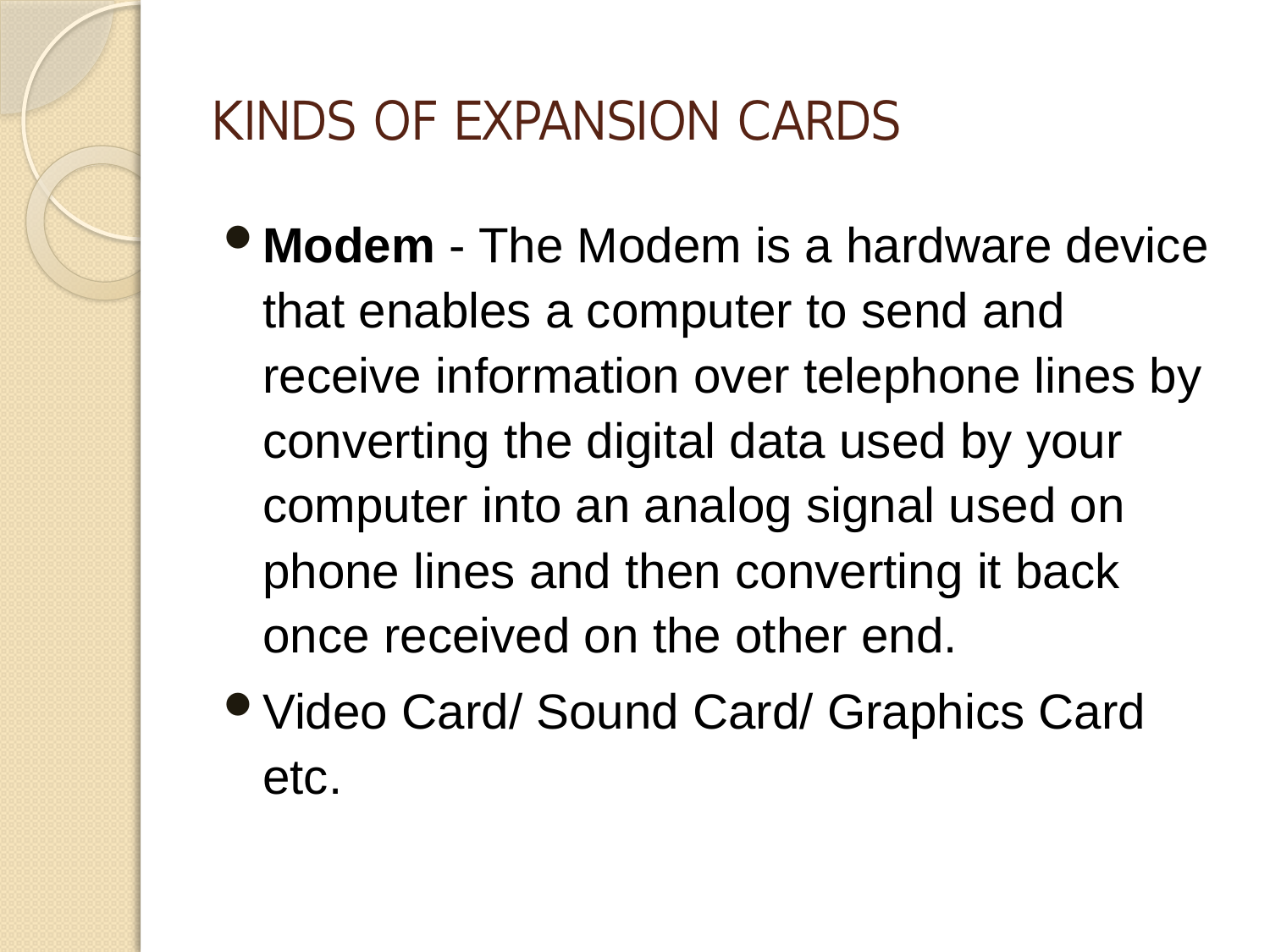

# Kinds of Expansion cards
Modem - The Modem is a hardware device that enables a computer to send and receive information over telephone lines by converting the digital data used by your computer into an analog signal used on phone lines and then converting it back once received on the other end.
Video Card/ Sound Card/ Graphics Card etc.